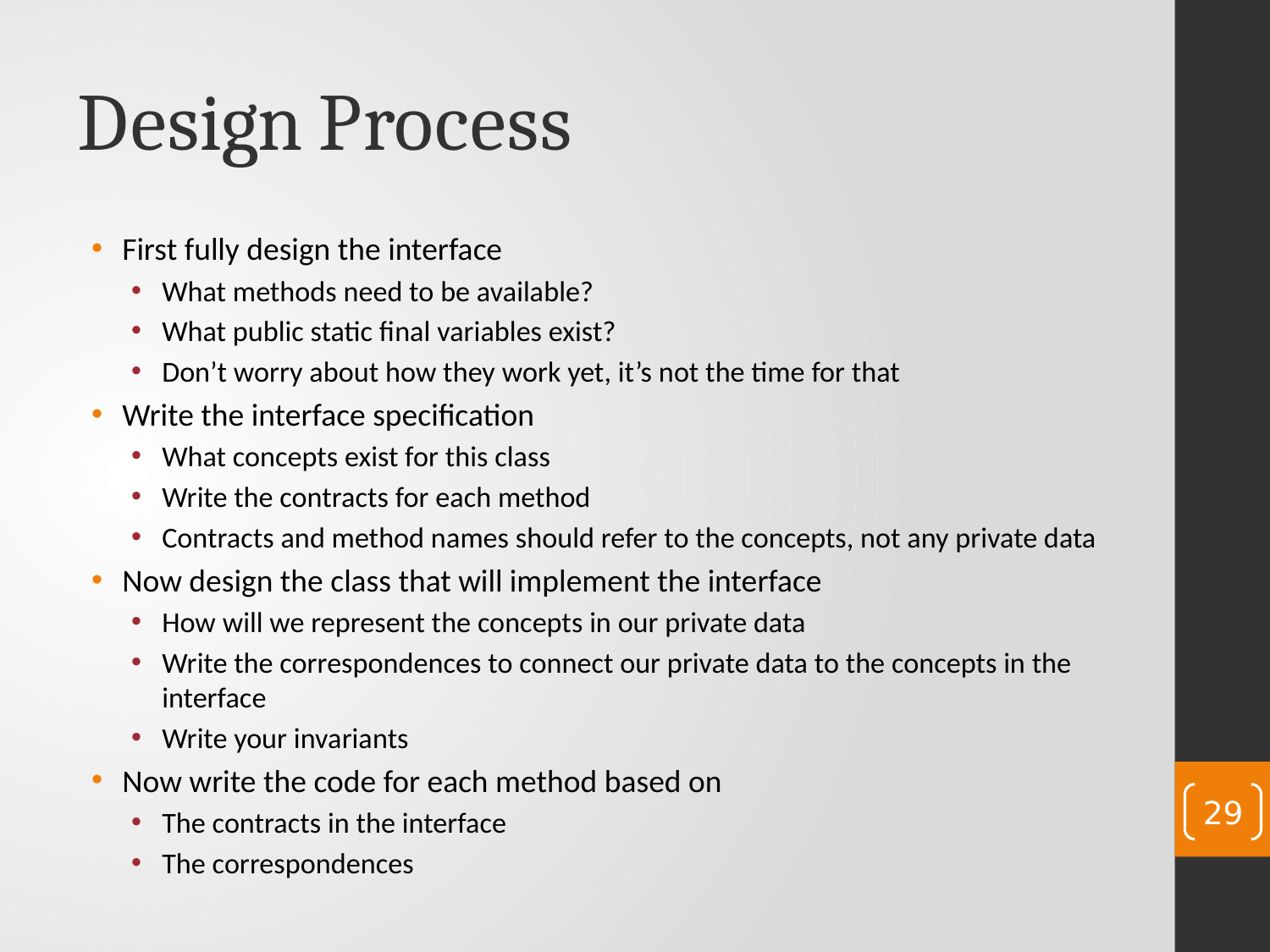

# Design Process
First fully design the interface
What methods need to be available?
What public static final variables exist?
Don’t worry about how they work yet, it’s not the time for that
Write the interface specification
What concepts exist for this class
Write the contracts for each method
Contracts and method names should refer to the concepts, not any private data
Now design the class that will implement the interface
How will we represent the concepts in our private data
Write the correspondences to connect our private data to the concepts in the interface
Write your invariants
Now write the code for each method based on
The contracts in the interface
The correspondences

29